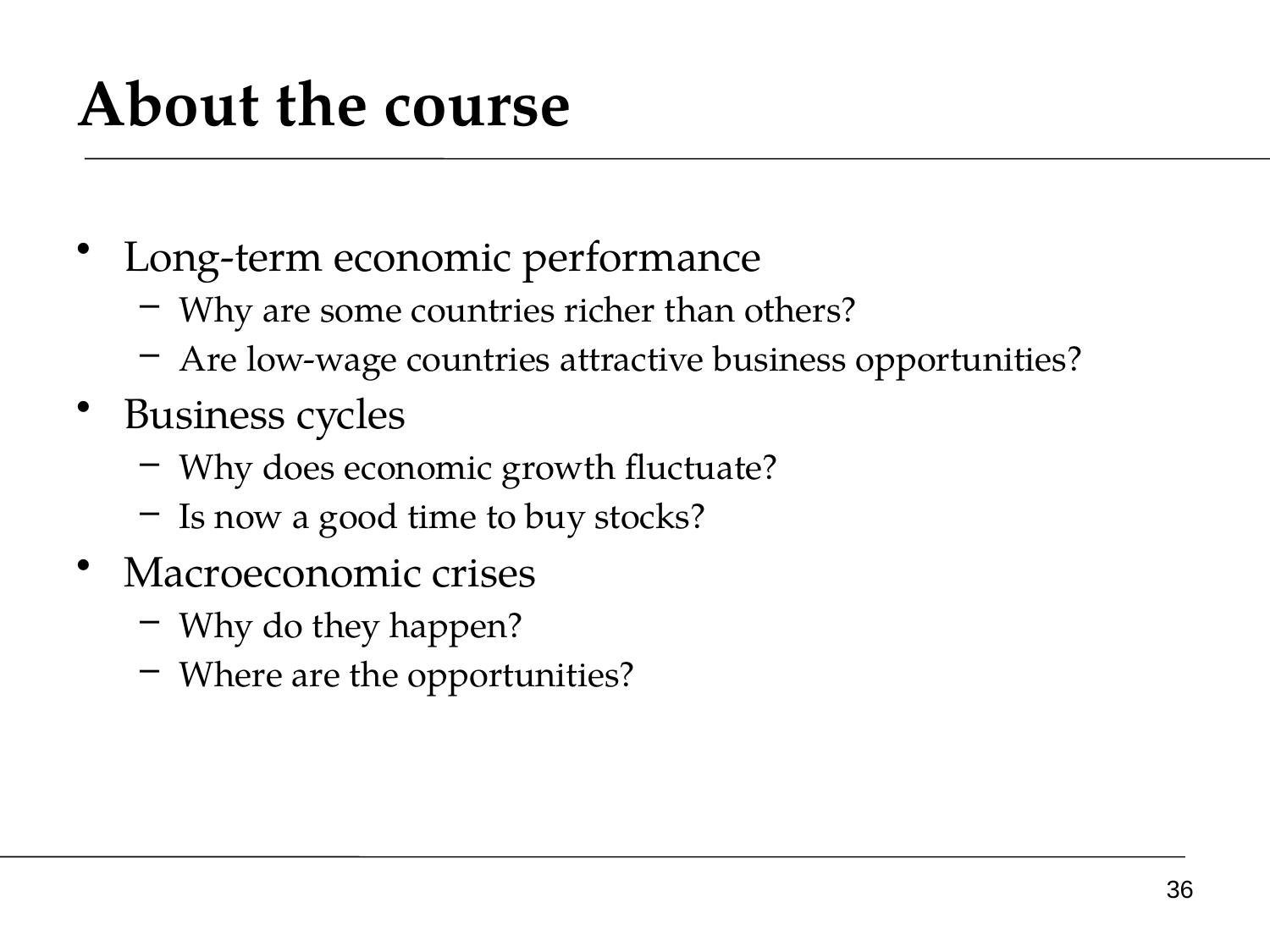

# About the course
Long-term economic performance
Why are some countries richer than others?
Are low-wage countries attractive business opportunities?
Business cycles
Why does economic growth fluctuate?
Is now a good time to buy stocks?
Macroeconomic crises
Why do they happen?
Where are the opportunities?
36